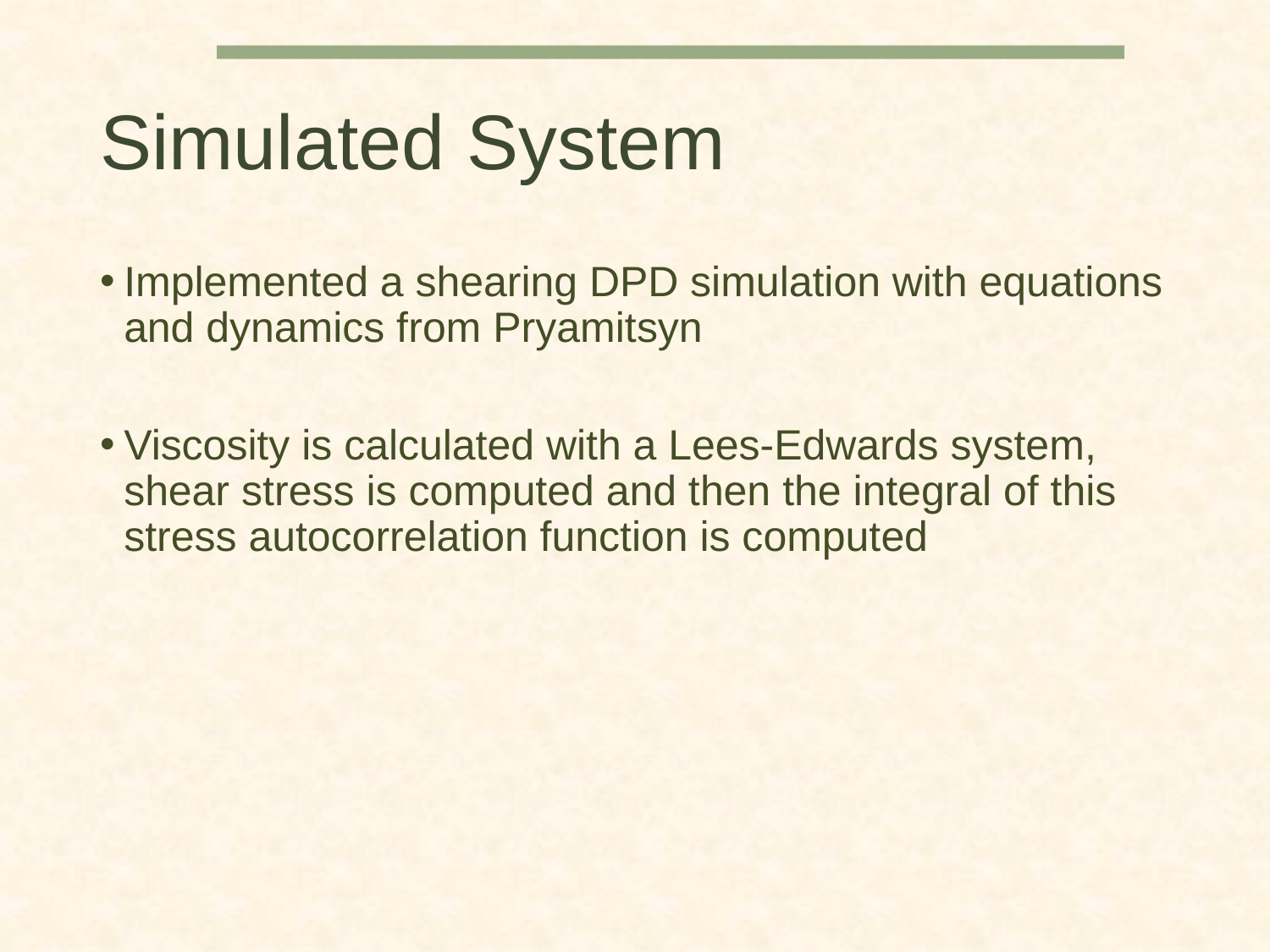

# Simulated System
Implemented a shearing DPD simulation with equations and dynamics from Pryamitsyn

Viscosity is calculated with a Lees-Edwards system, shear stress is computed and then the integral of this stress autocorrelation function is computed